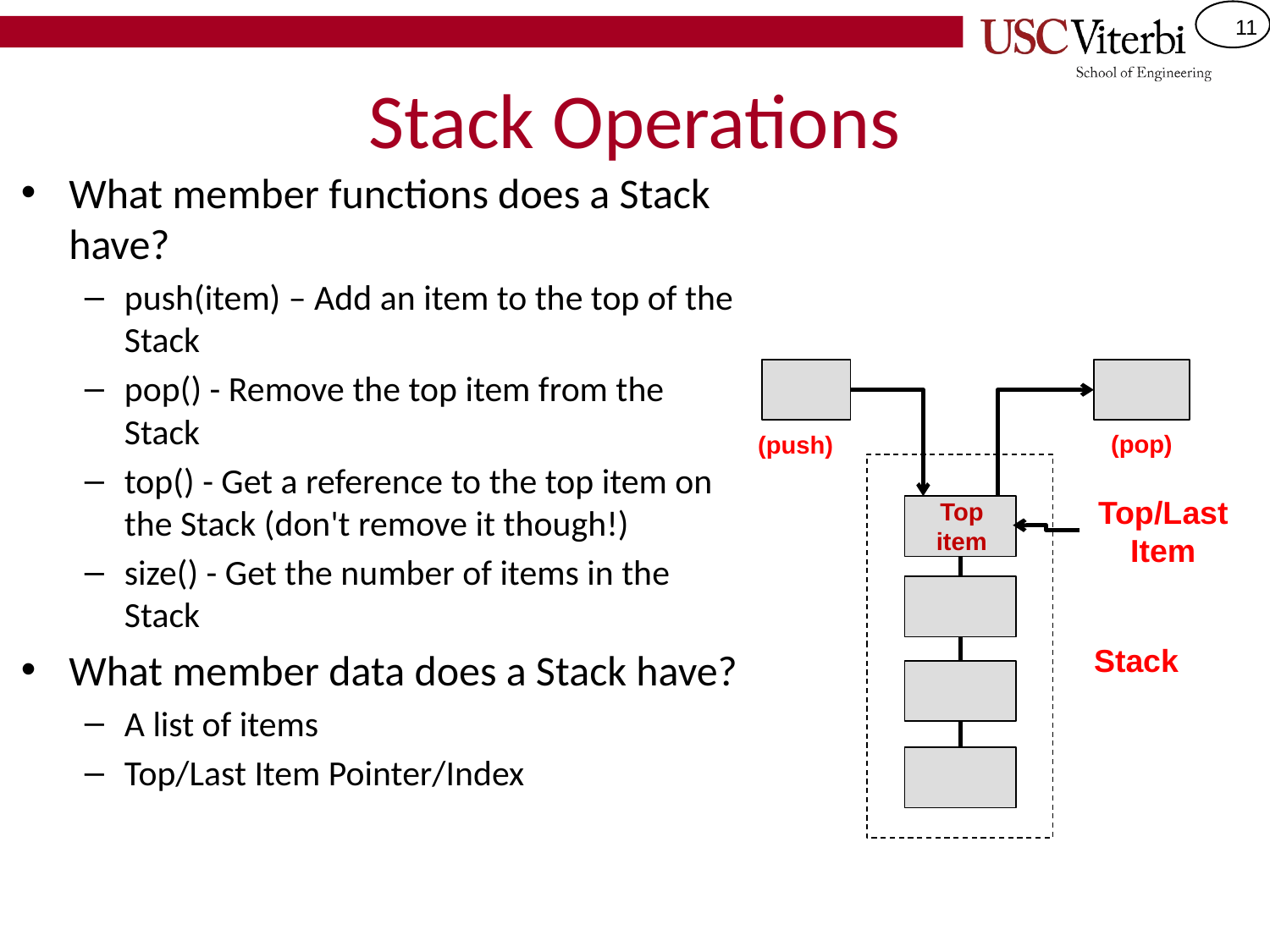

# Stack Operations
What member functions does a Stack have?
push(item) – Add an item to the top of the Stack
pop() - Remove the top item from the Stack
top() - Get a reference to the top item on the Stack (don't remove it though!)
size() - Get the number of items in the Stack
What member data does a Stack have?
A list of items
Top/Last Item Pointer/Index

(pop)
(push)

Top
item
Top/Last Item

Stack